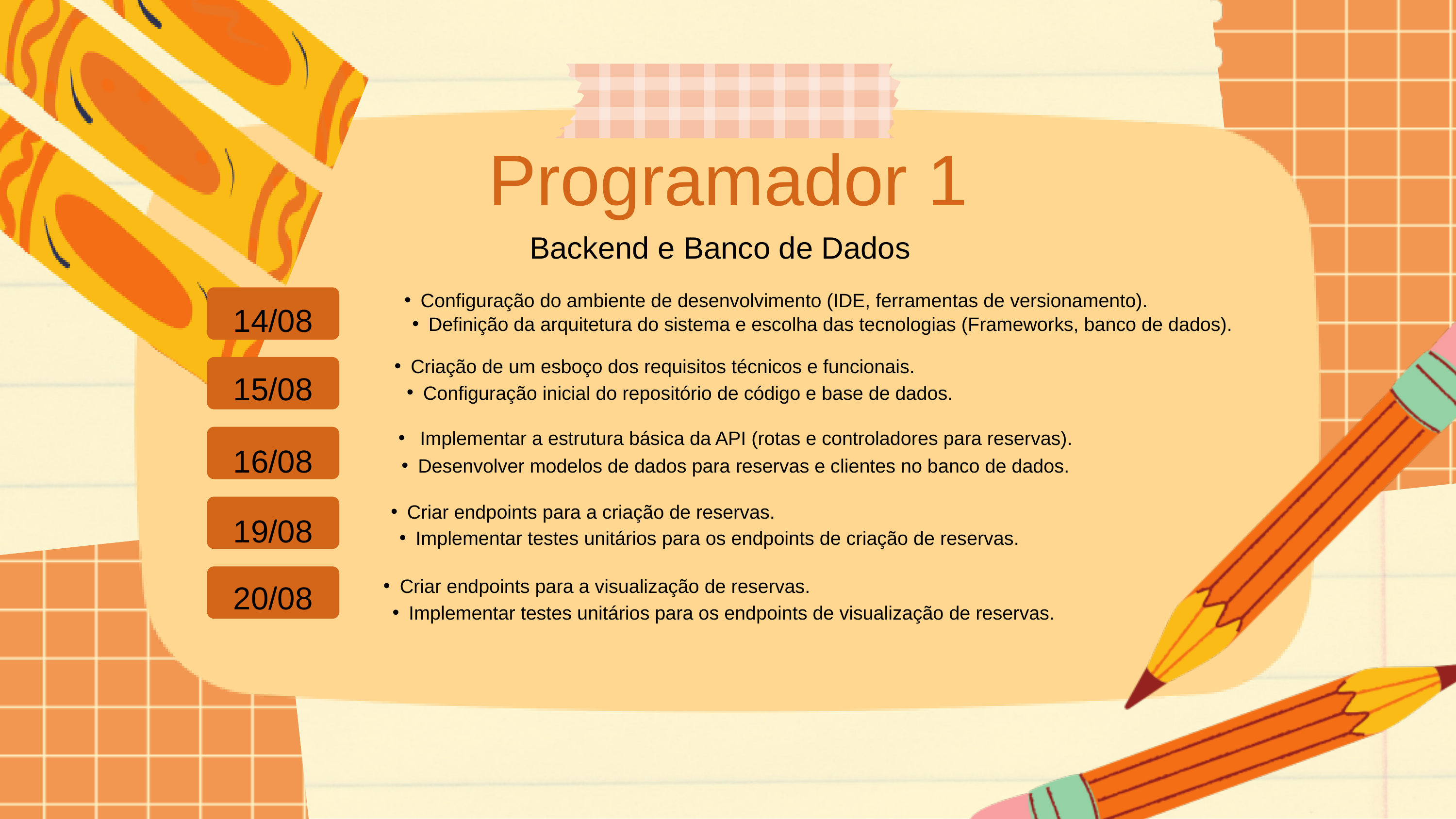

Programador 1
 Backend e Banco de Dados
14/08
Configuração do ambiente de desenvolvimento (IDE, ferramentas de versionamento).

Definição da arquitetura do sistema e escolha das tecnologias (Frameworks, banco de dados).
Criação de um esboço dos requisitos técnicos e funcionais.
15/08

Configuração inicial do repositório de código e base de dados.
 Implementar a estrutura básica da API (rotas e controladores para reservas).
16/08

Desenvolver modelos de dados para reservas e clientes no banco de dados.
19/08
Criar endpoints para a criação de reservas.

Implementar testes unitários para os endpoints de criação de reservas.

20/08

Criar endpoints para a visualização de reservas.
Implementar testes unitários para os endpoints de visualização de reservas.